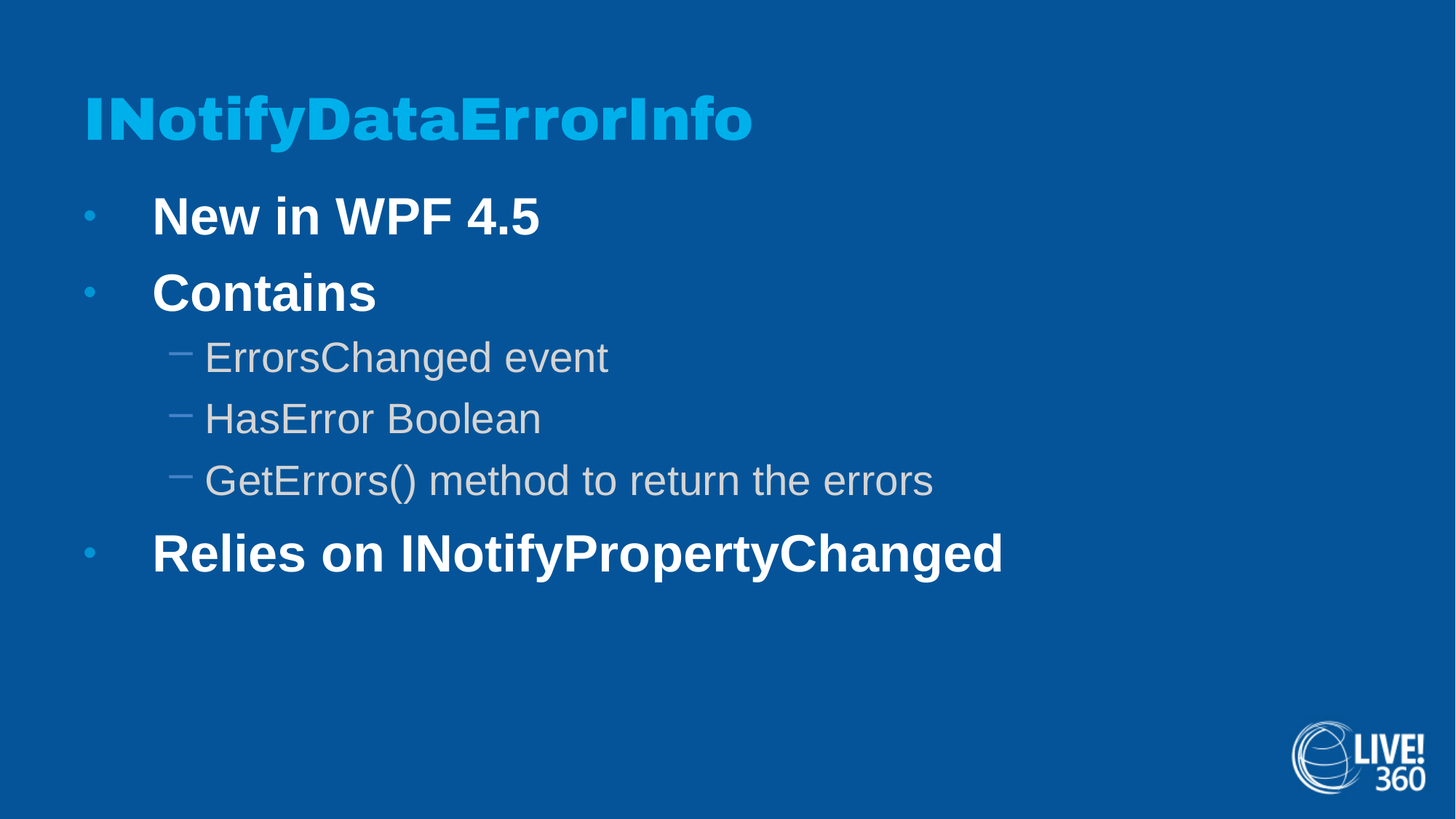

# INotifyDataErrorInfo
New in WPF 4.5
Contains
ErrorsChanged event
HasError Boolean
GetErrors() method to return the errors
Relies on INotifyPropertyChanged